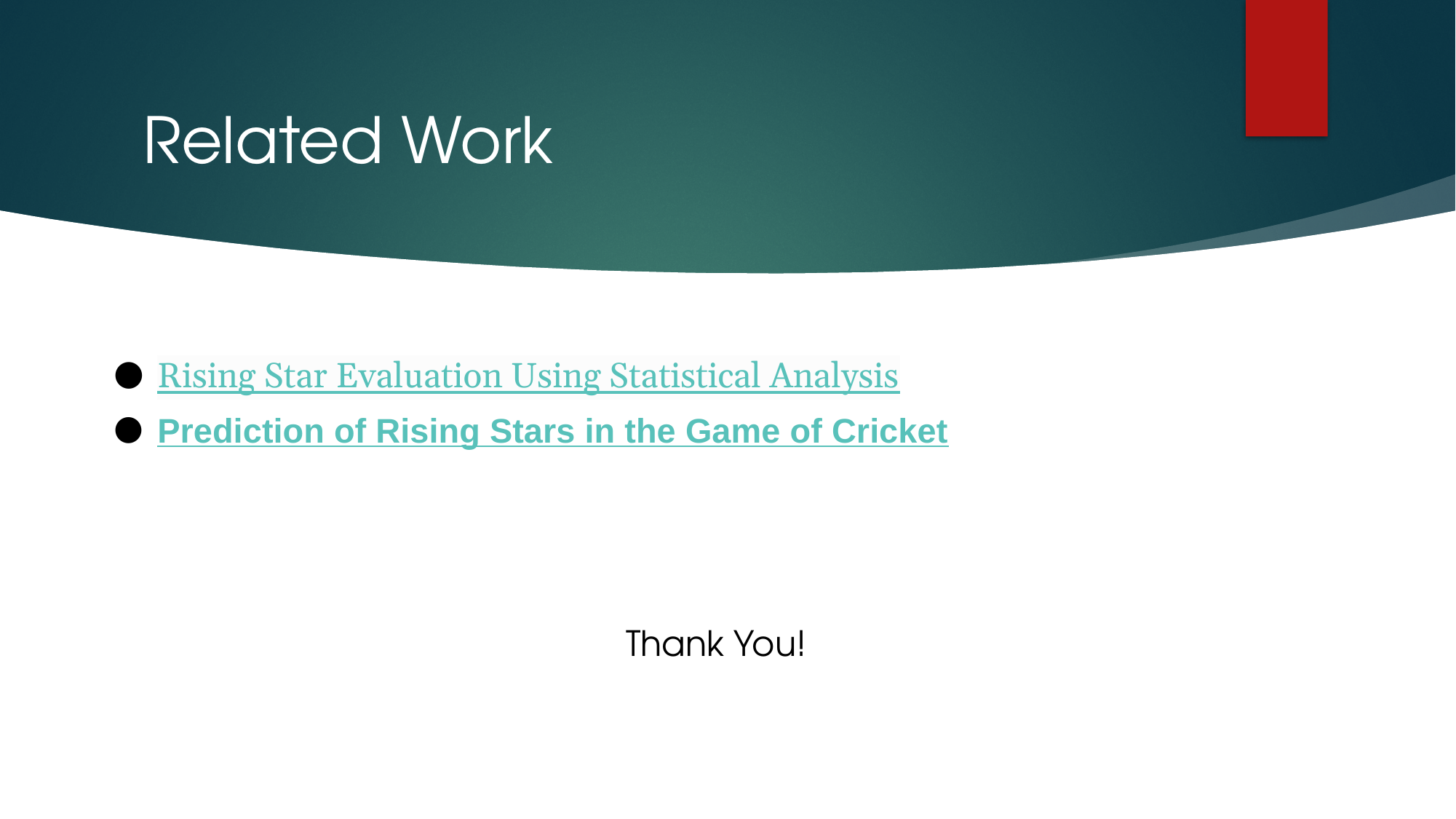

# Related Work

Rising Star Evaluation Using Statistical Analysis
Prediction of Rising Stars in the Game of Cricket

Thank You!